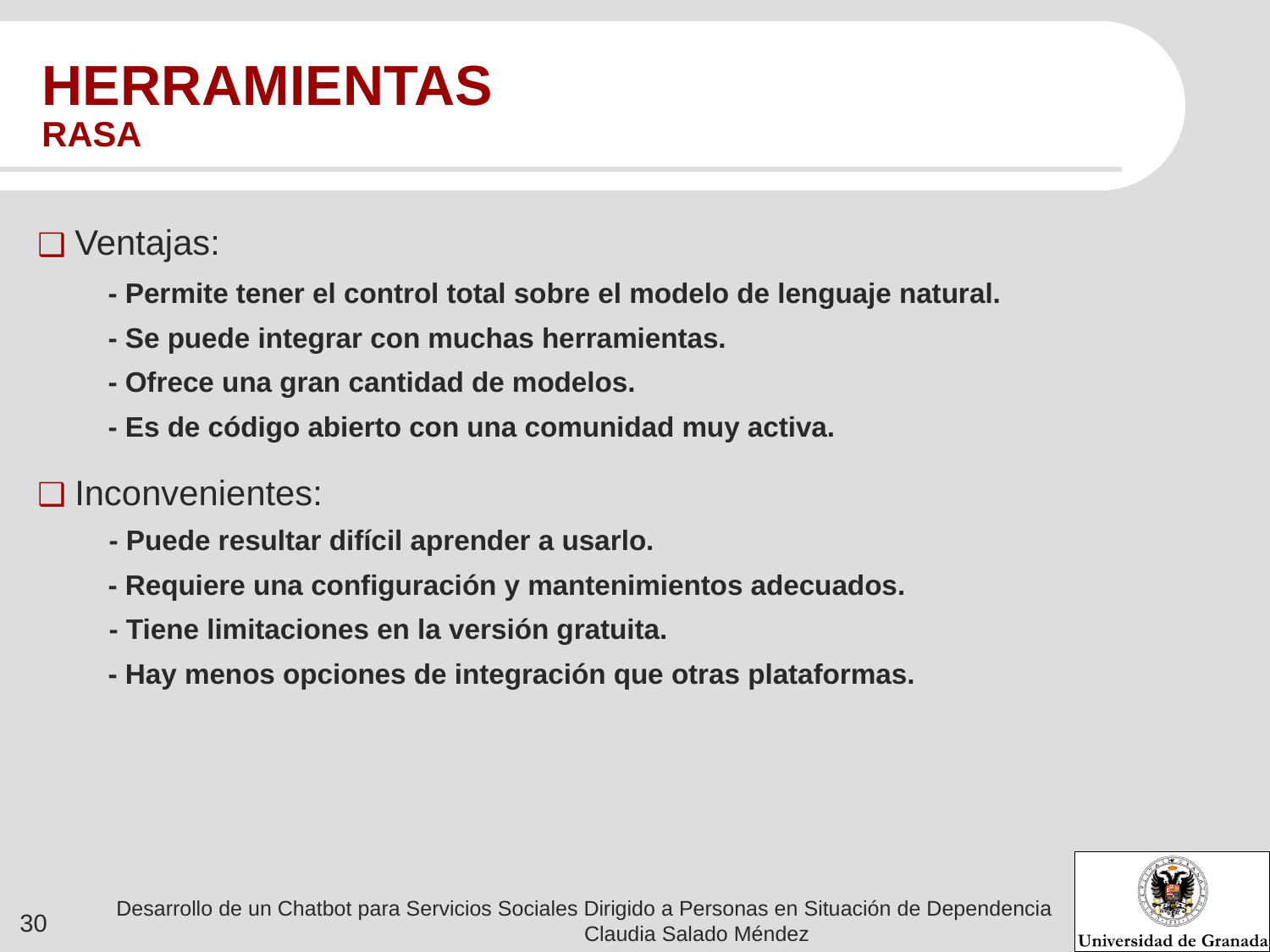

# HERRAMIENTAS
RASA
 Ventajas:
         - Permite tener el control total sobre el modelo de lenguaje natural.
         - Se puede integrar con muchas herramientas.
         - Ofrece una gran cantidad de modelos.
         - Es de código abierto con una comunidad muy activa.
 Inconvenientes:
 - Puede resultar difícil aprender a usarlo.
         - Requiere una configuración y mantenimientos adecuados.
 - Tiene limitaciones en la versión gratuita.
         - Hay menos opciones de integración que otras plataformas.

Desarrollo de un Chatbot para Servicios Sociales Dirigido a Personas en Situación de Dependencia                                       Claudia Salado Méndez
30